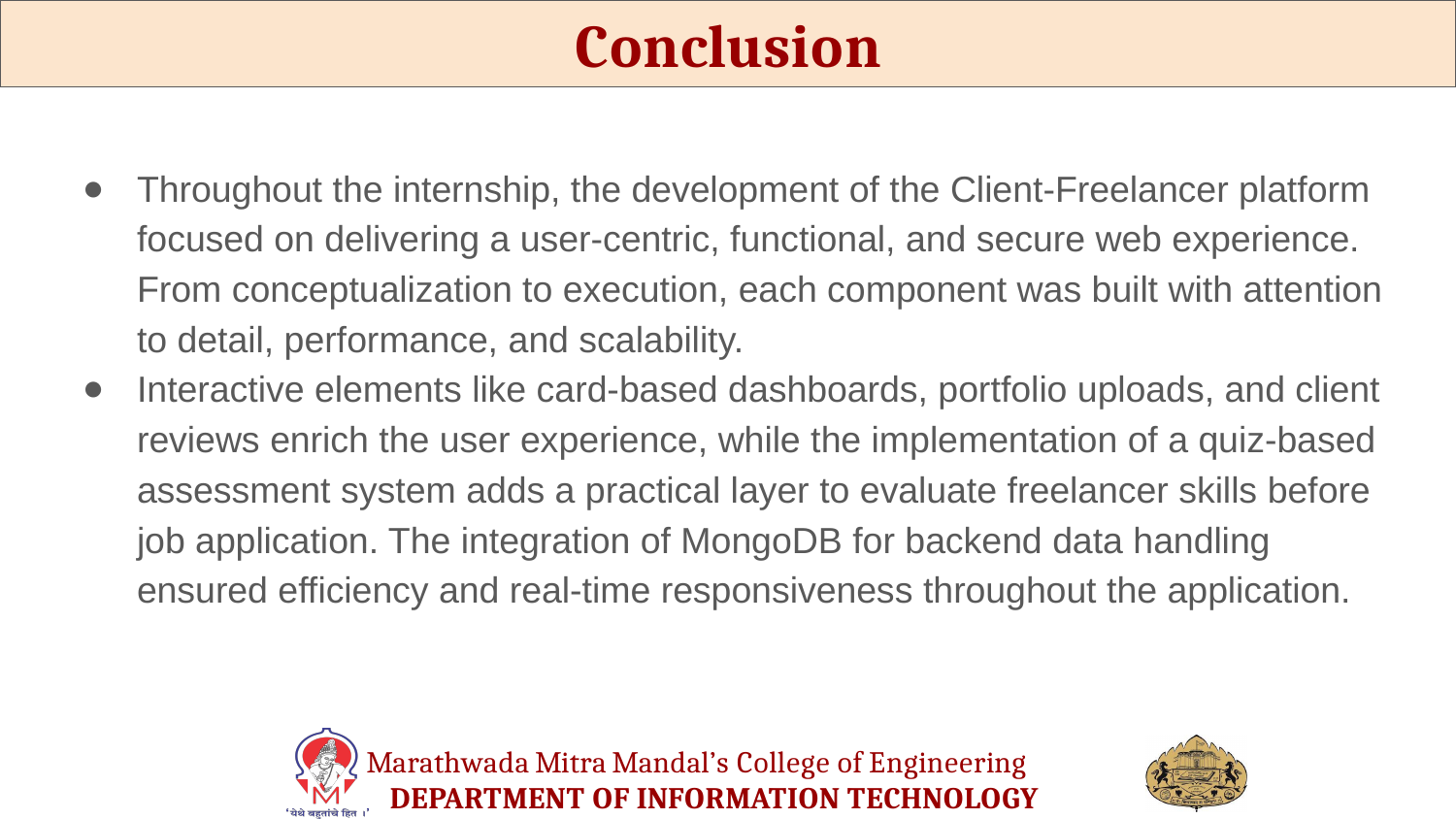

Conclusion
Throughout the internship, the development of the Client-Freelancer platform focused on delivering a user-centric, functional, and secure web experience. From conceptualization to execution, each component was built with attention to detail, performance, and scalability.
Interactive elements like card-based dashboards, portfolio uploads, and client reviews enrich the user experience, while the implementation of a quiz-based assessment system adds a practical layer to evaluate freelancer skills before job application. The integration of MongoDB for backend data handling ensured efficiency and real-time responsiveness throughout the application.